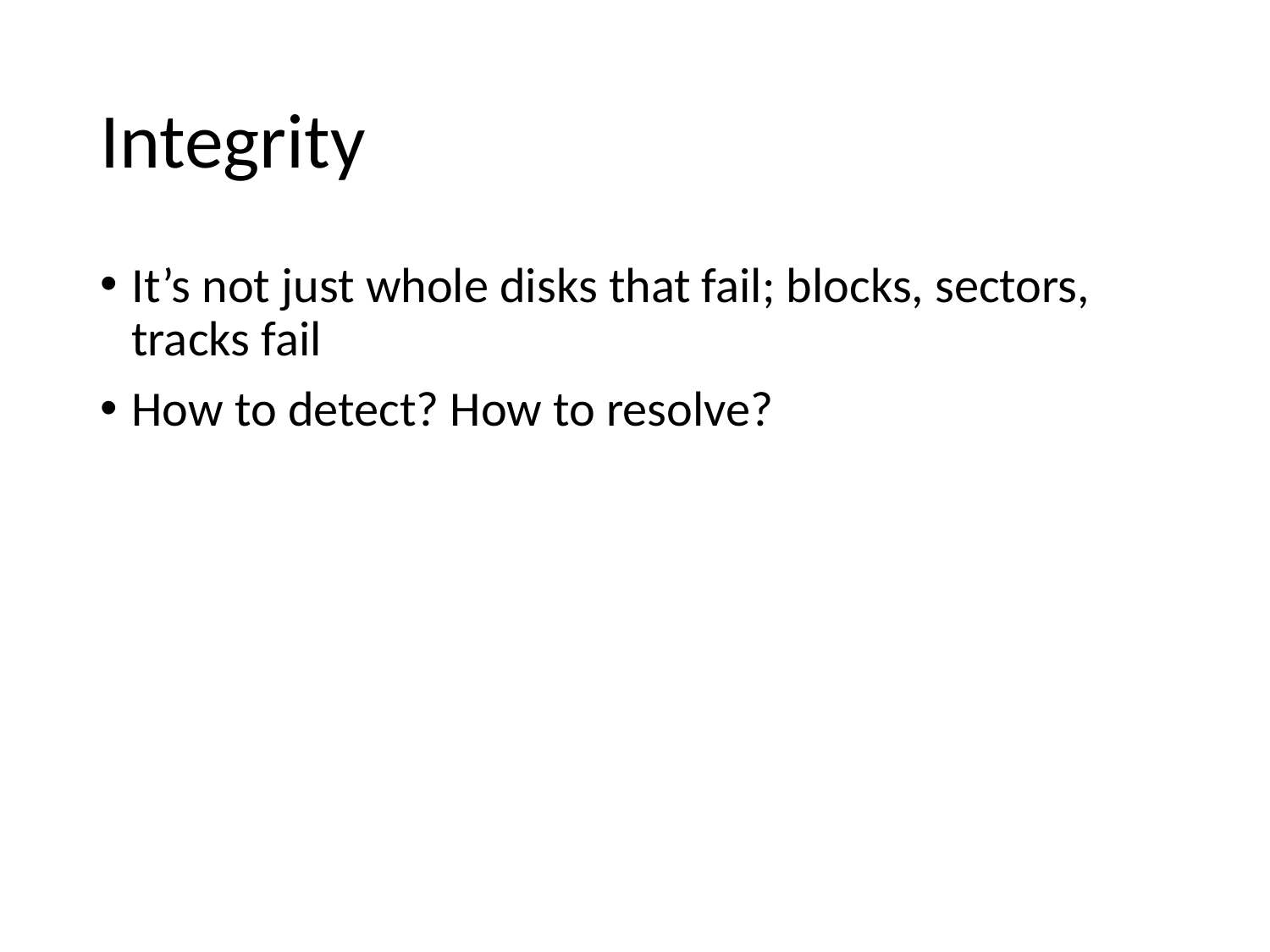

# Integrity
It’s not just whole disks that fail; blocks, sectors, tracks fail
How to detect? How to resolve?